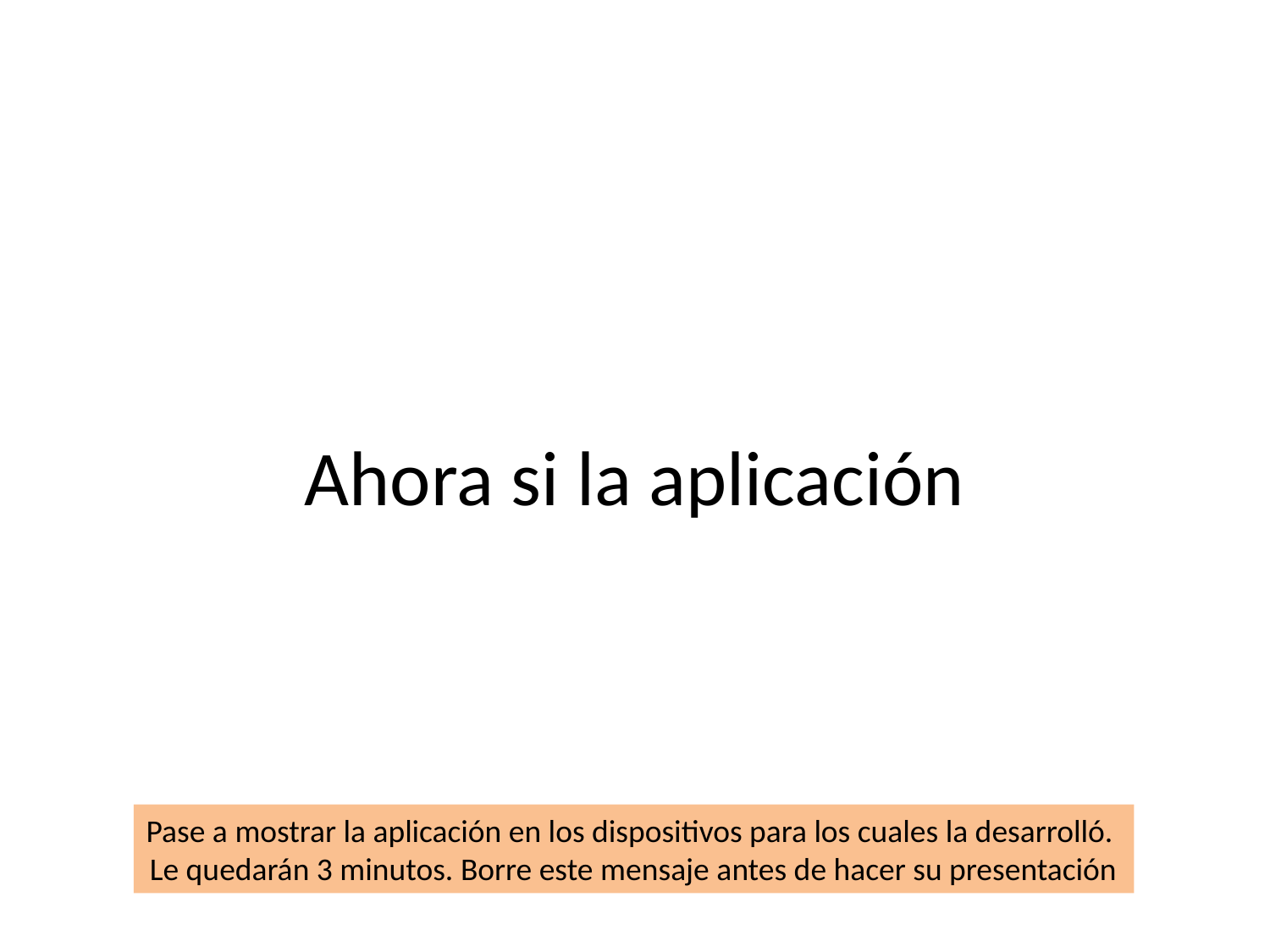

# Ahora si la aplicación
Pase a mostrar la aplicación en los dispositivos para los cuales la desarrolló.
Le quedarán 3 minutos. Borre este mensaje antes de hacer su presentación